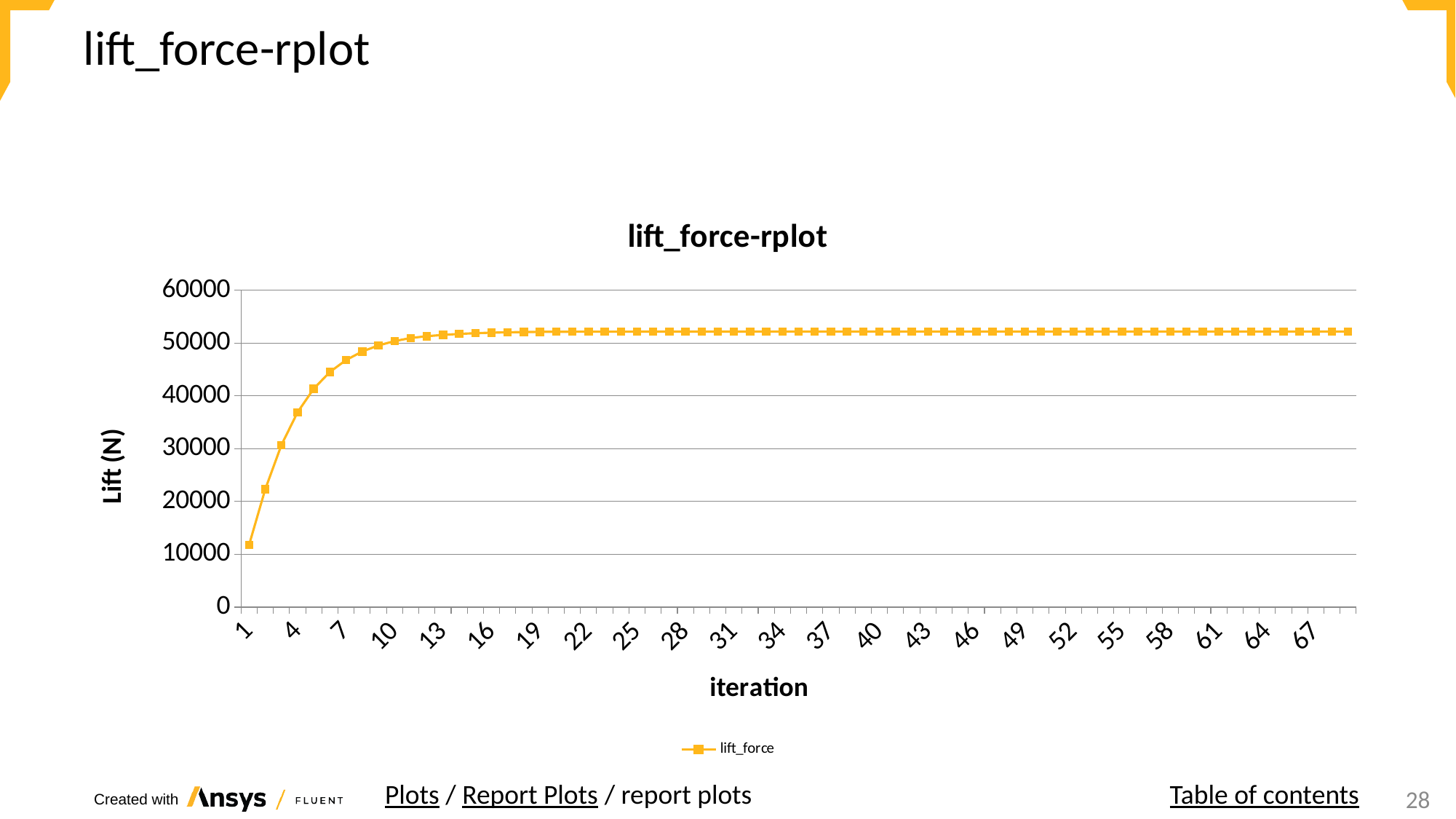

# lift_force-rplot

### Chart: lift_force-rplot

| Category | lift_force |
|---|---|
| 1.0 | 11790.038 |
| 2.0 | 22317.563 |
| 3.0 | 30688.439 |
| 4.0 | 36901.976 |
| 5.0 | 41346.174 |
| 6.0 | 44524.556 |
| 7.0 | 46786.263 |
| 8.0 | 48398.986 |
| 9.0 | 49548.858 |
| 10.0 | 50371.24 |
| 11.0 | 50954.034 |
| 12.0 | 51292.193 |
| 13.0 | 51541.115 |
| 14.0 | 51730.171 |
| 15.0 | 51867.091 |
| 16.0 | 51965.923 |
| 17.0 | 52034.211 |
| 18.0 | 52080.202 |
| 19.0 | 52113.894 |
| 20.0 | 52132.375 |
| 21.0 | 52141.683 |
| 22.0 | 52146.764 |
| 23.0 | 52149.716 |
| 24.0 | 52152.113 |
| 25.0 | 52154.475 |
| 26.0 | 52157.031 |
| 27.0 | 52159.718 |
| 28.0 | 52162.399 |
| 29.0 | 52164.958 |
| 30.0 | 52167.297 |
| 31.0 | 52169.353 |
| 32.0 | 52170.979 |
| 33.0 | 52172.381 |
| 34.0 | 52173.589 |
| 35.0 | 52174.565 |
| 36.0 | 52175.334 |
| 37.0 | 52175.929 |
| 38.0 | 52176.385 |
| 39.0 | 52176.735 |
| 40.0 | 52177.007 |
| 41.0 | 52177.222 |
| 42.0 | 52177.397 |
| 43.0 | 52177.545 |
| 44.0 | 52177.673 |
| 45.0 | 52177.786 |
| 46.0 | 52177.888 |
| 47.0 | 52177.981 |
| 48.0 | 52178.066 |
| 49.0 | 52178.144 |
| 50.0 | 52178.216 |
| 51.0 | 52178.282 |
| 52.0 | 52178.342 |
| 53.0 | 52178.399 |
| 54.0 | 52178.451 |
| 55.0 | 52178.499 |
| 56.0 | 52178.545 |
| 57.0 | 52178.59 |
| 58.0 | 52178.633 |
| 59.0 | 52178.674 |
| 60.0 | 52178.713 |
| 61.0 | 52178.749 |
| 62.0 | 52178.784 |
| 63.0 | 52178.817 |
| 64.0 | 52178.848 |
| 65.0 | 52178.878 |
| 66.0 | 52178.907 |
| 67.0 | 52178.933 |
| 68.0 | 52178.959 |
| 69.0 | 52178.983 |
Plots / Report Plots / report plots
Table of contents
28